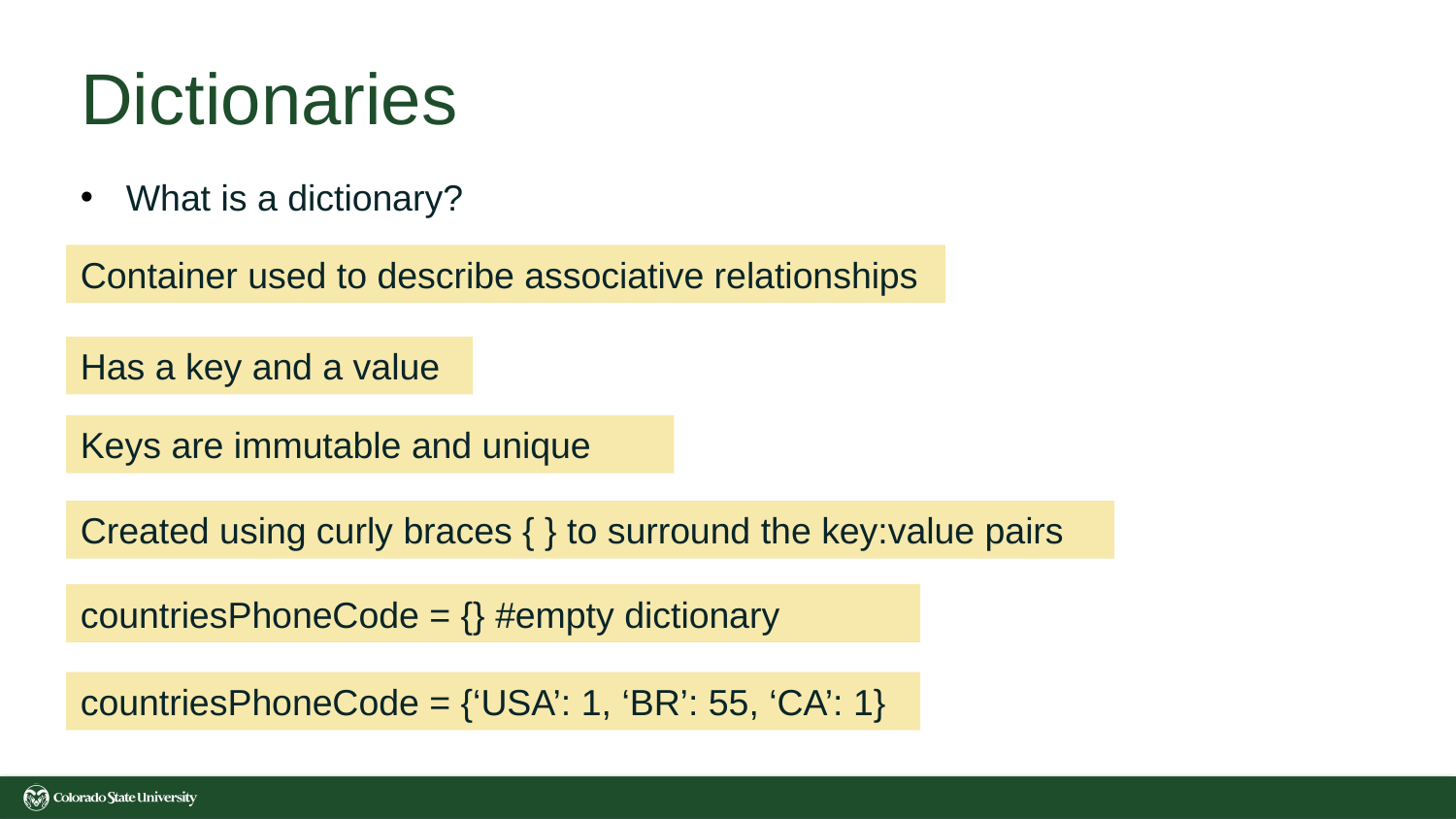

# Dictionaries
What is a dictionary?
Container used to describe associative relationships
Has a key and a value
Keys are immutable and unique
Created using curly braces { } to surround the key:value pairs
countriesPhoneCode = {} #empty dictionary
countriesPhoneCode = {‘USA’: 1, ‘BR’: 55, ‘CA’: 1}